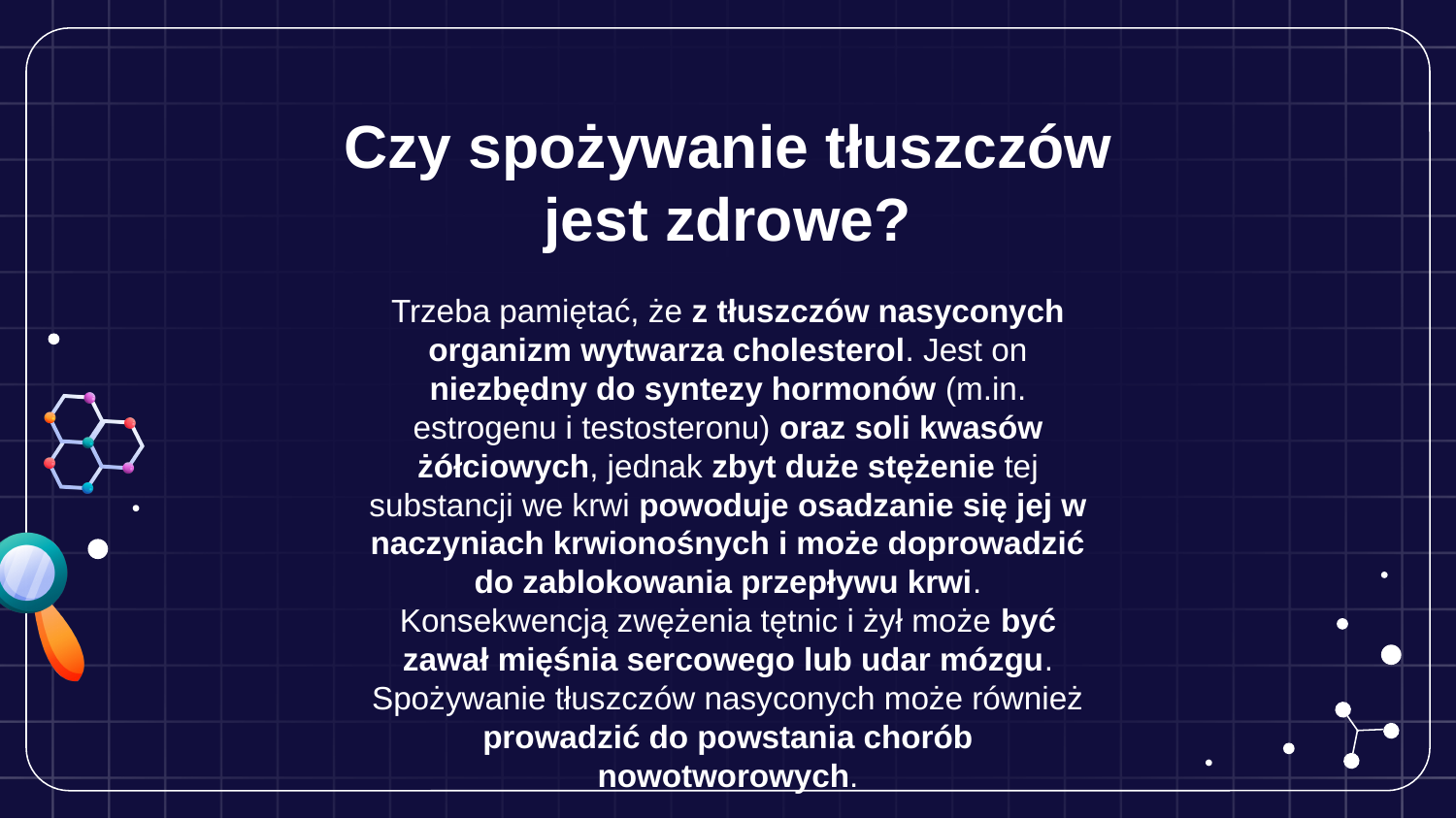

Czy spożywanie tłuszczów jest zdrowe?
Trzeba pamiętać, że z tłuszczów nasyconych organizm wytwarza cholesterol. Jest on niezbędny do syntezy hormonów (m.in. estrogenu i testosteronu) oraz soli kwasów żółciowych, jednak zbyt duże stężenie tej substancji we krwi powoduje osadzanie się jej w naczyniach krwionośnych i może doprowadzić do zablokowania przepływu krwi. Konsekwencją zwężenia tętnic i żył może być zawał mięśnia sercowego lub udar mózgu. Spożywanie tłuszczów nasyconych może również prowadzić do powstania chorób nowotworowych.